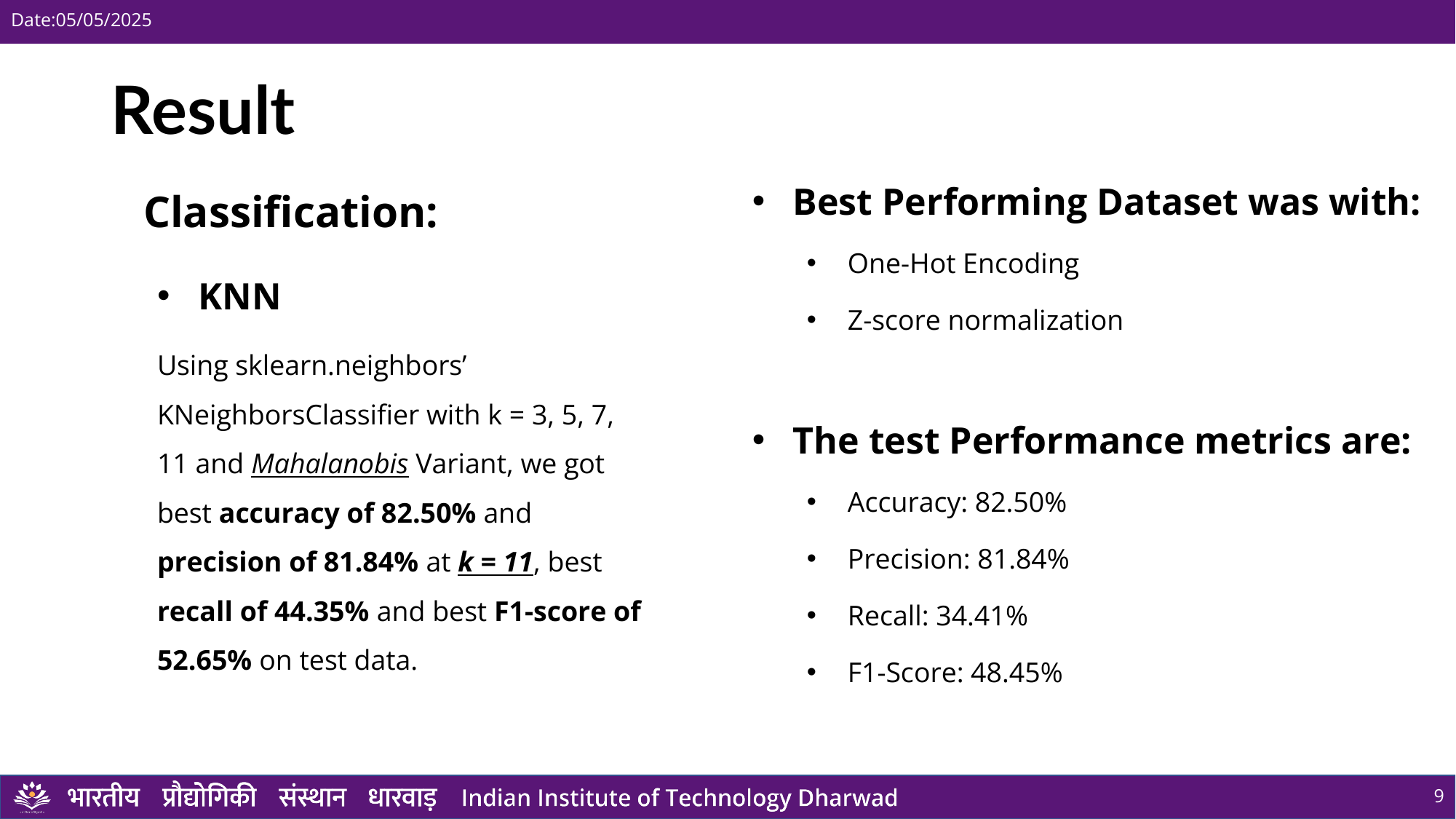

Date:05/05/2025
# Result
Best Performing Dataset was with:
One-Hot Encoding
Z-score normalization

Classification:
KNN
Using sklearn.neighbors’ KNeighborsClassifier with k = 3, 5, 7, 11 and Mahalanobis Variant, we got best accuracy of 82.50% and precision of 81.84% at k = 11, best recall of 44.35% and best F1-score of 52.65% on test data.

The test Performance metrics are:
Accuracy: 82.50%
Precision: 81.84%
Recall: 34.41%
F1-Score: 48.45%